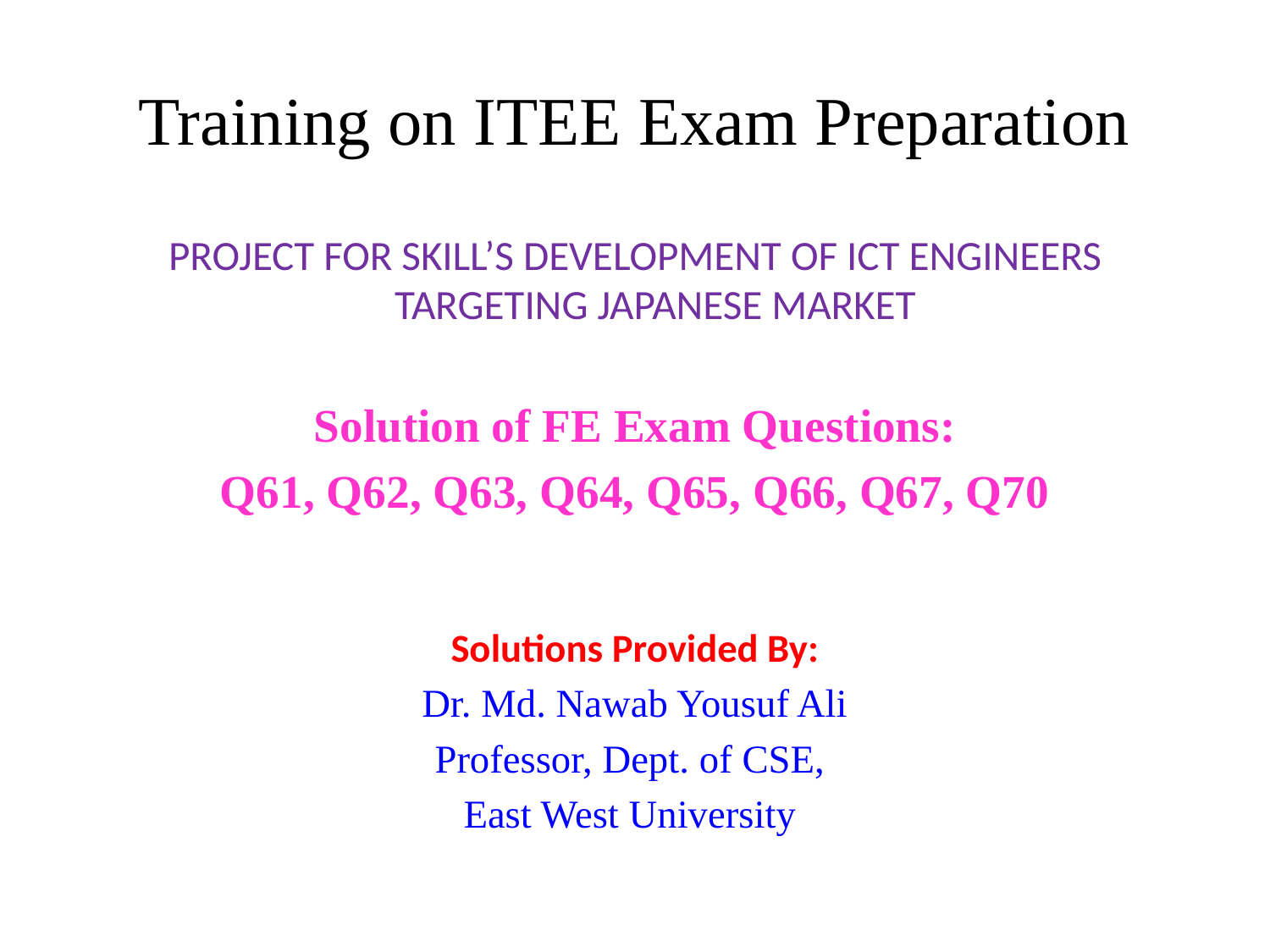

# Training on ITEE Exam Preparation
PROJECT FOR SKILL’S DEVELOPMENT OF ICT ENGINEERS TARGETING JAPANESE MARKET

Solution of FE Exam Questions:
Q61, Q62, Q63, Q64, Q65, Q66, Q67, Q70

Solutions Provided By:
Dr. Md. Nawab Yousuf Ali
Professor, Dept. of CSE,
East West University